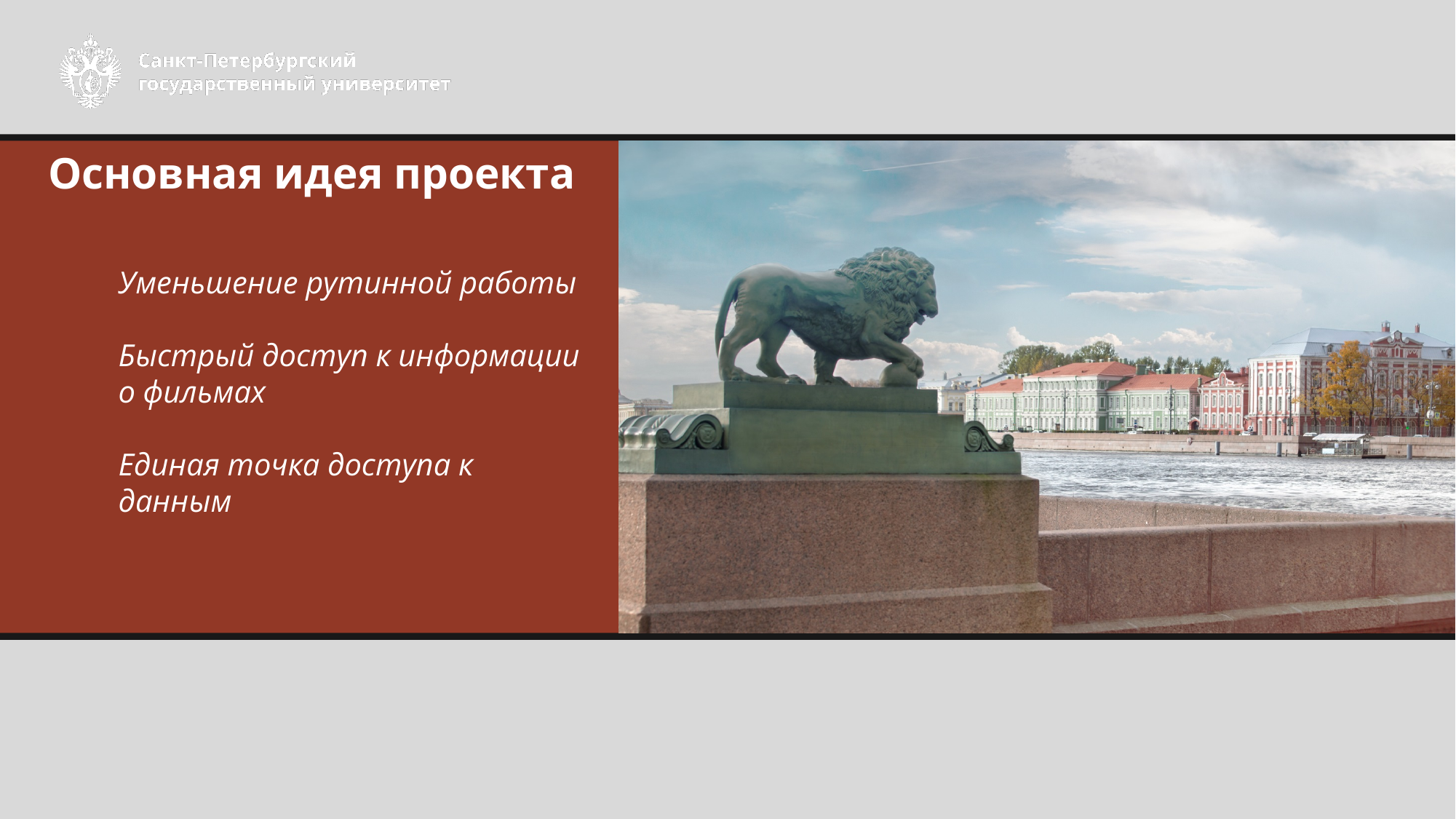

Основная идея проекта
Уменьшение рутинной работы

Быстрый доступ к информации о фильмах

Единая точка доступа к данным